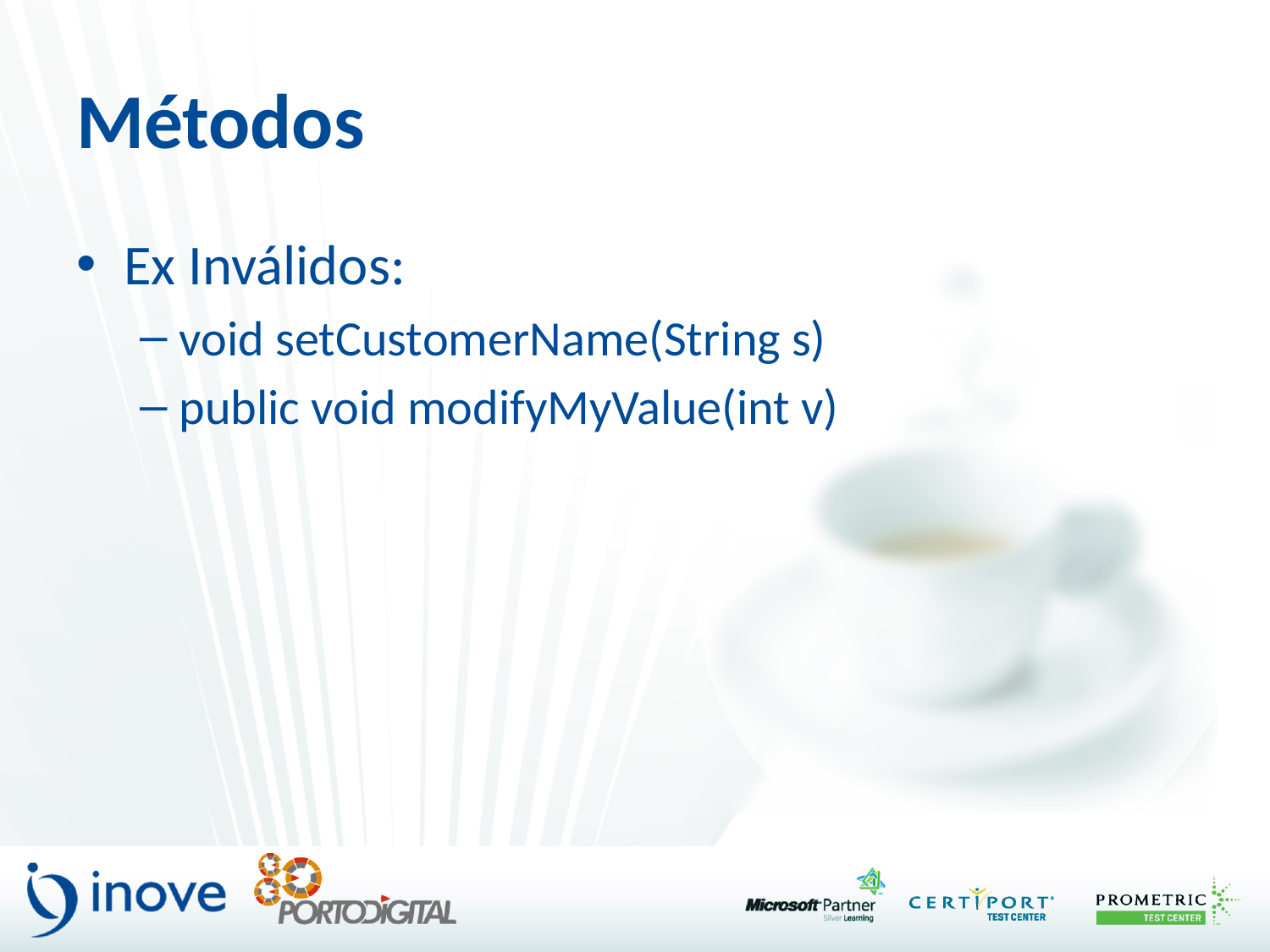

# Métodos
Ex Inválidos:
void setCustomerName(String s)
public void modifyMyValue(int v)